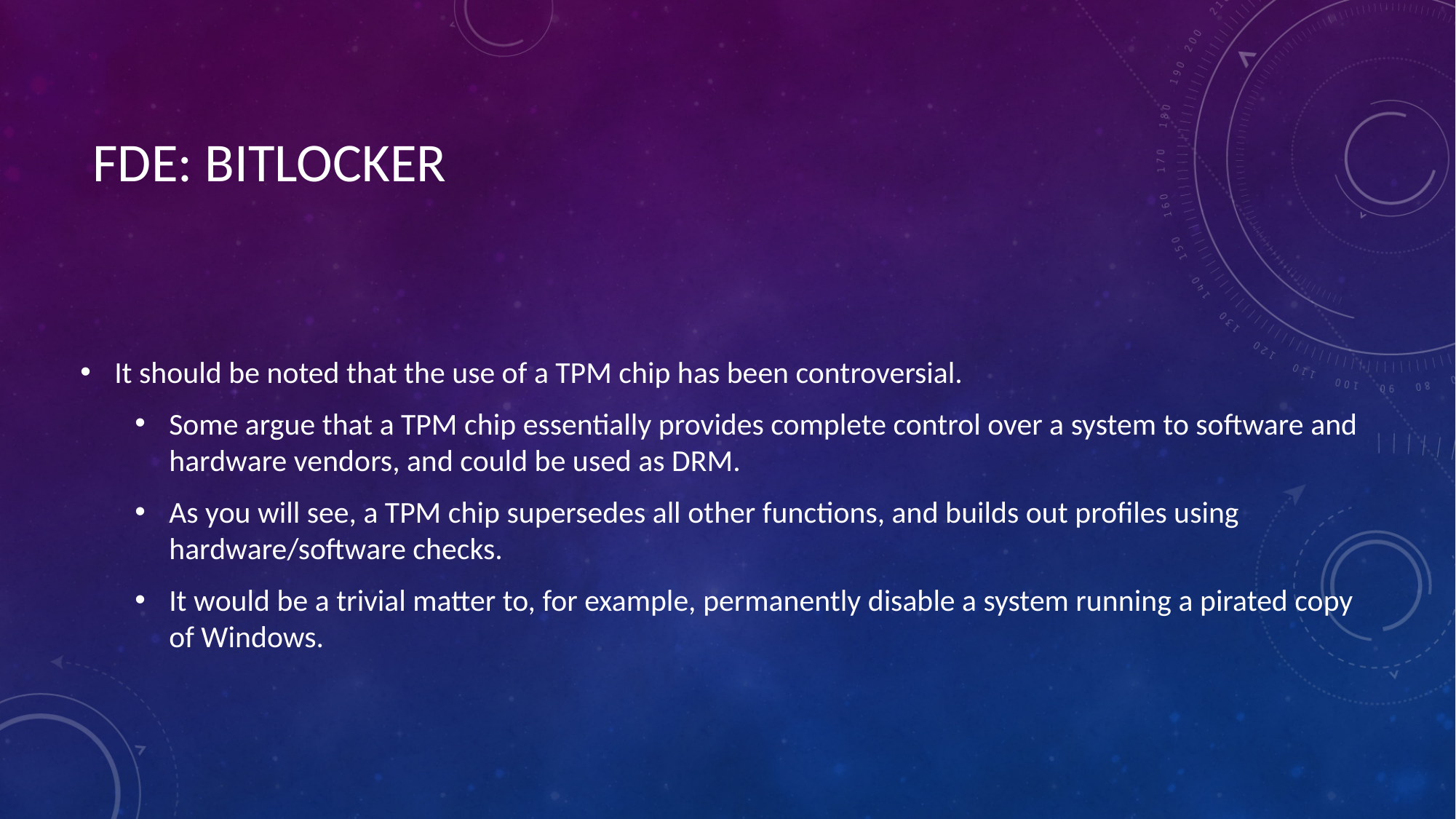

# FDE: BitLocker
It should be noted that the use of a TPM chip has been controversial.
Some argue that a TPM chip essentially provides complete control over a system to software and hardware vendors, and could be used as DRM.
As you will see, a TPM chip supersedes all other functions, and builds out profiles using hardware/software checks.
It would be a trivial matter to, for example, permanently disable a system running a pirated copy of Windows.